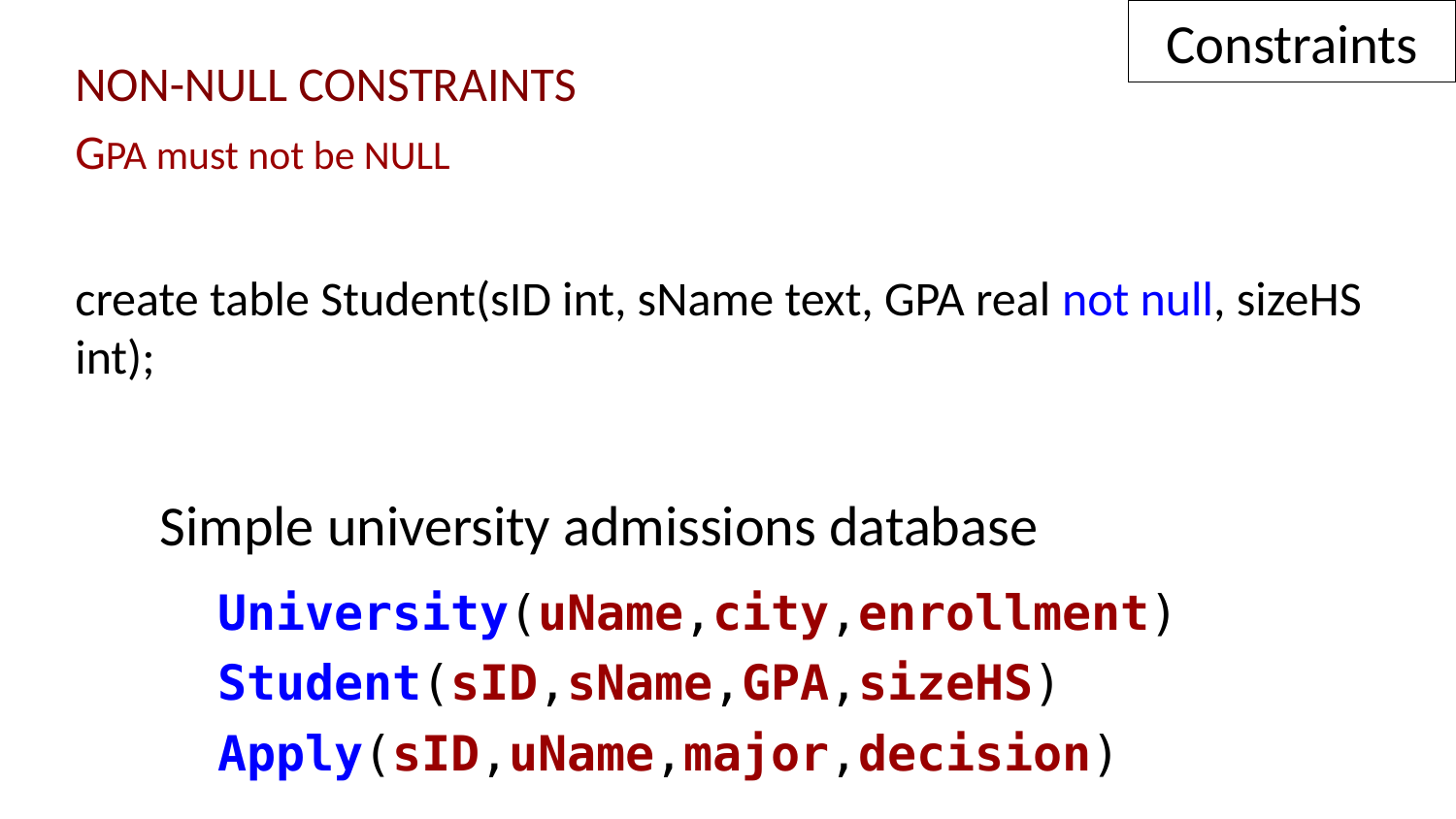

Constraints
NON-NULL CONSTRAINTS
GPA must not be NULL

create table Student(sID int, sName text, GPA real not null, sizeHS int);

Simple university admissions database
  University(uName,city,enrollment)
  Student(sID,sName,GPA,sizeHS)
  Apply(sID,uName,major,decision)